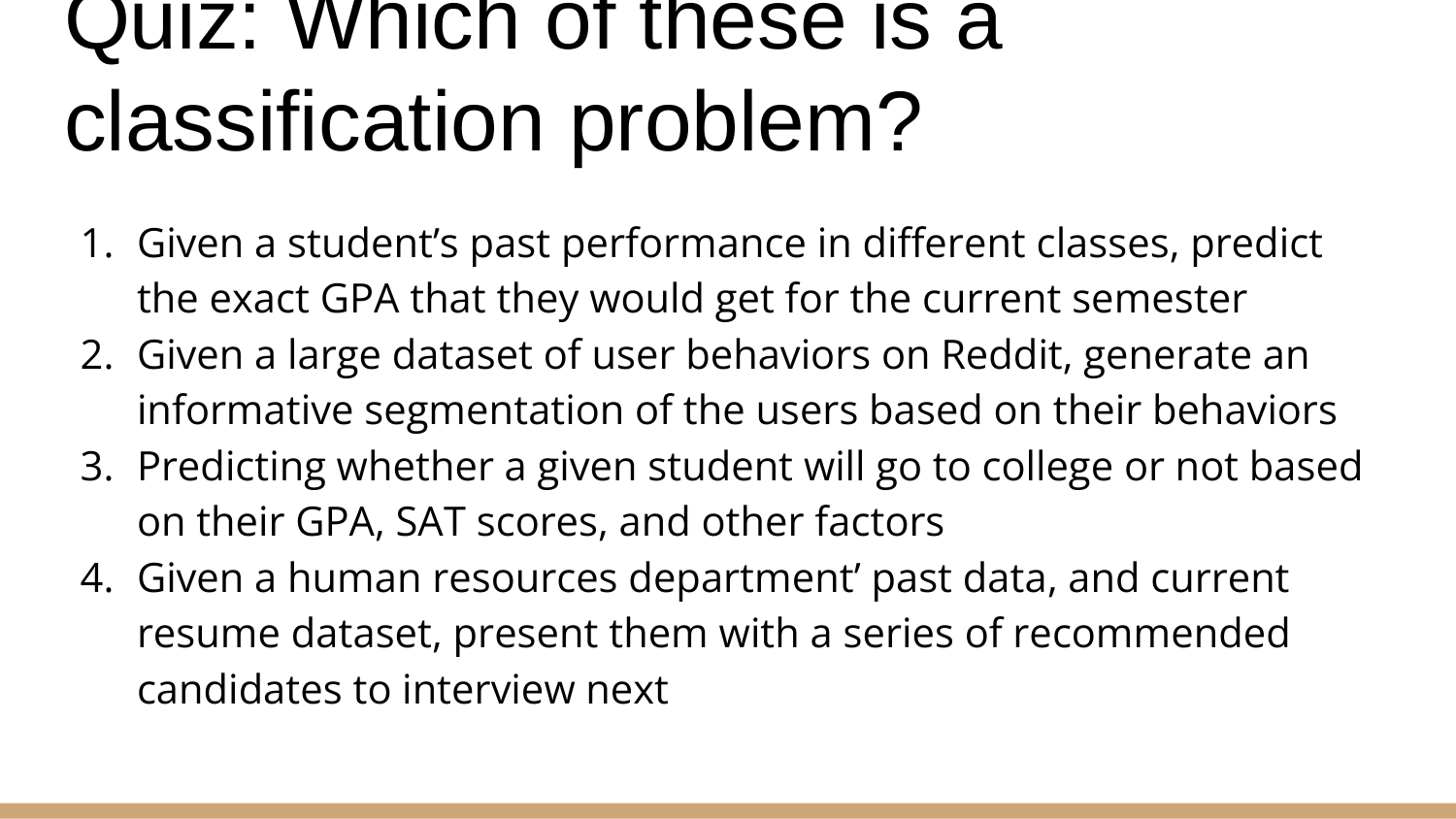

# Quiz: Which of these is a classification problem?
Given a student’s past performance in different classes, predict the exact GPA that they would get for the current semester
Given a large dataset of user behaviors on Reddit, generate an informative segmentation of the users based on their behaviors
Predicting whether a given student will go to college or not based on their GPA, SAT scores, and other factors
Given a human resources department’ past data, and current resume dataset, present them with a series of recommended candidates to interview next